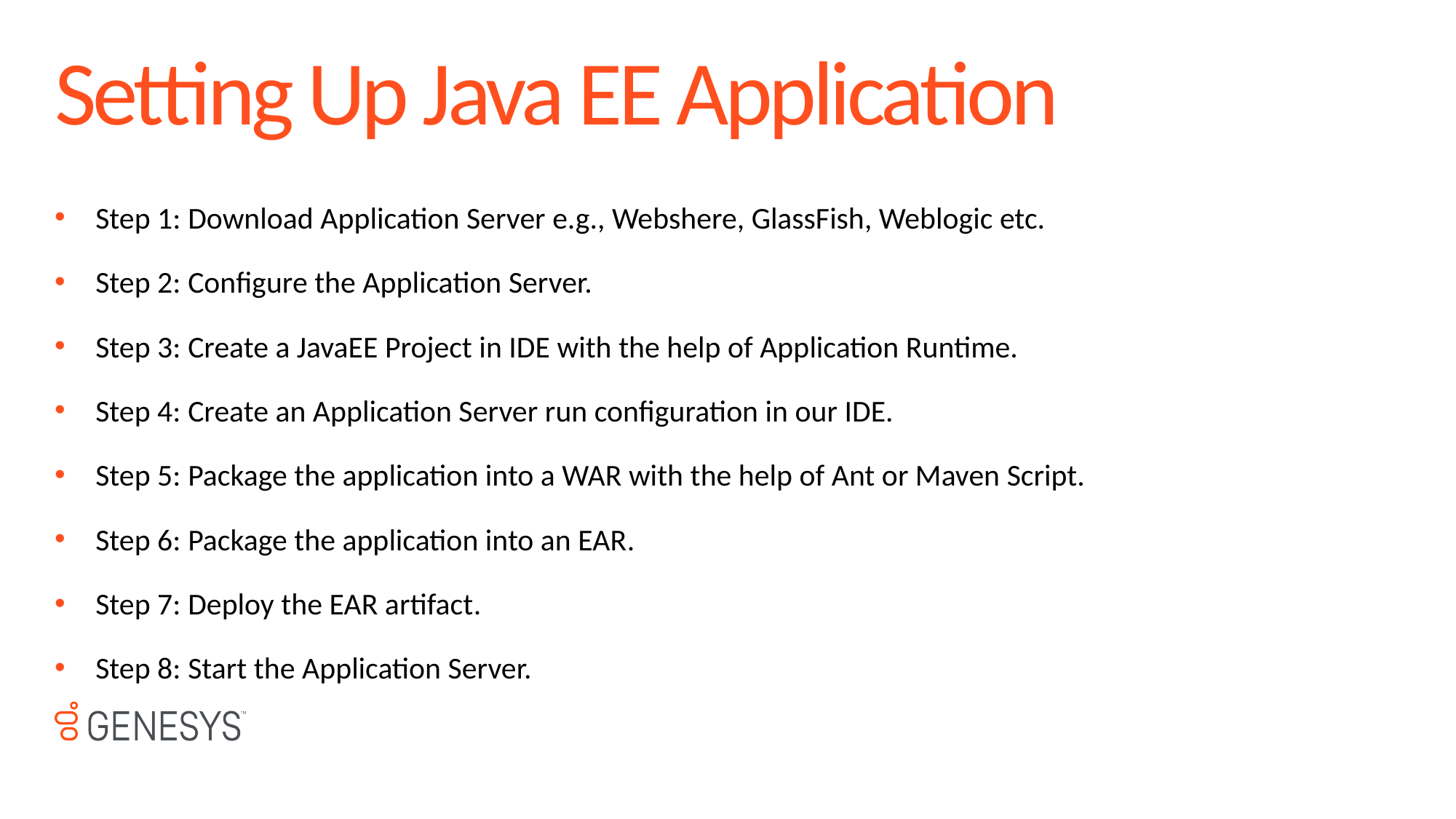

# Setting Up Java EE Application
Step 1: Download Application Server e.g., Webshere, GlassFish, Weblogic etc.
Step 2: Configure the Application Server.
Step 3: Create a JavaEE Project in IDE with the help of Application Runtime.
Step 4: Create an Application Server run configuration in our IDE.
﻿Step 5: Package the application into a WAR with the help of Ant or Maven Script.
Step 6: Package the application into an EAR﻿.
Step 7: Deploy the EAR artifact﻿.
Step 8: Start the Application Server.